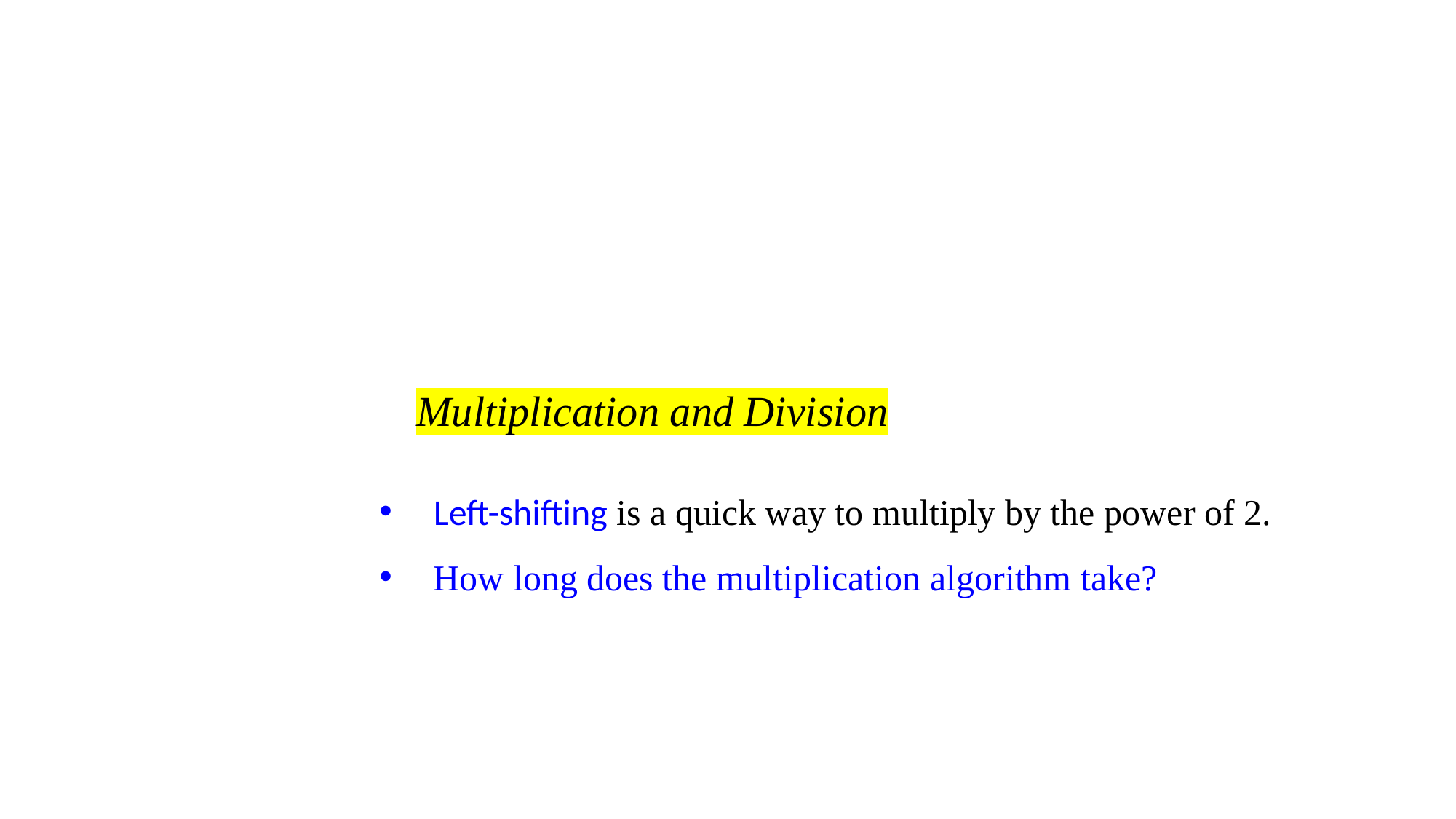

Multiplication and Division
Left-shifting is a quick way to multiply by the power of 2.
How long does the multiplication algorithm take?